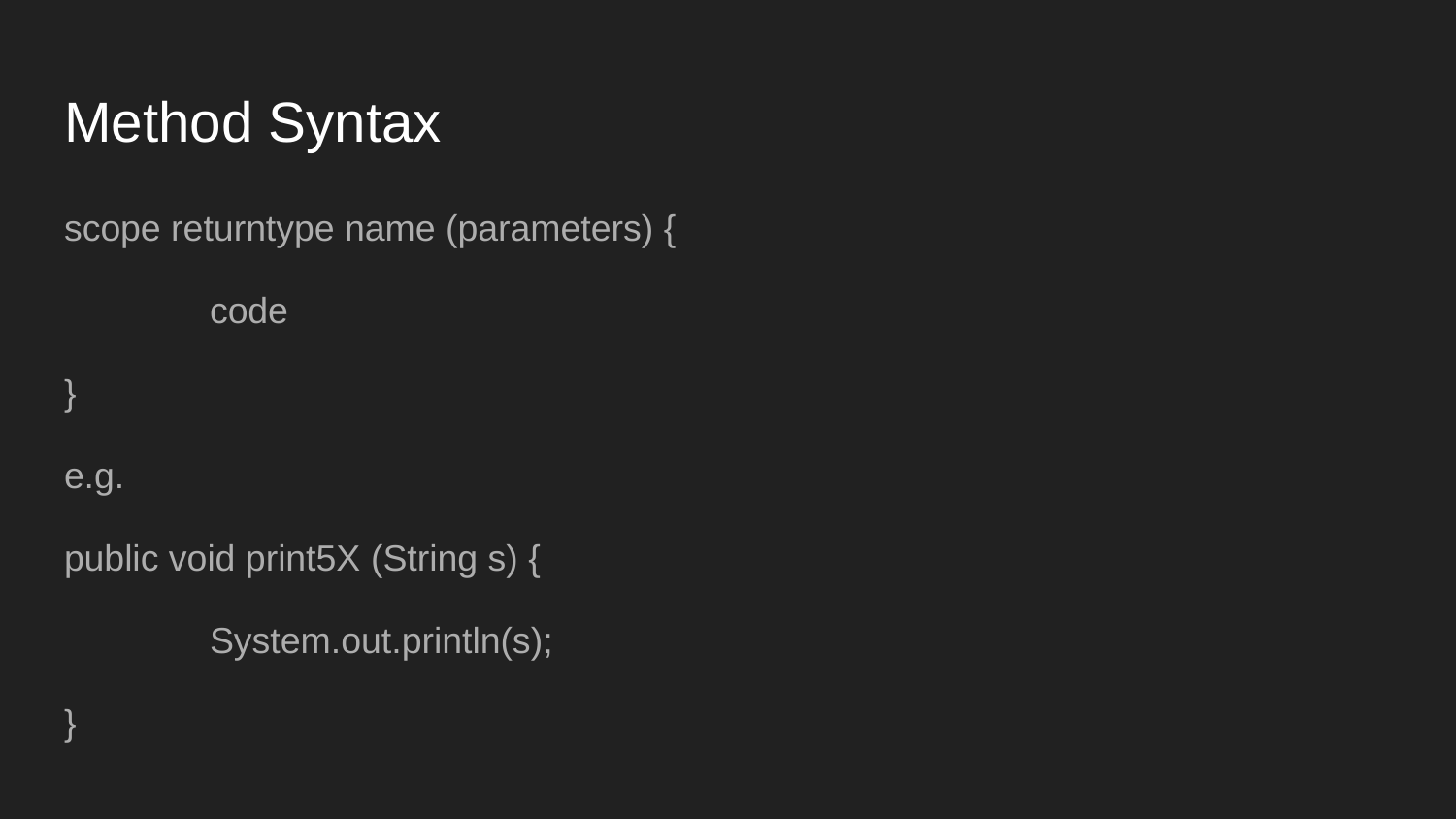

# Method Syntax
scope returntype name (parameters) {
	code
}
e.g.
public void print5X (String s) {
	System.out.println(s);
}